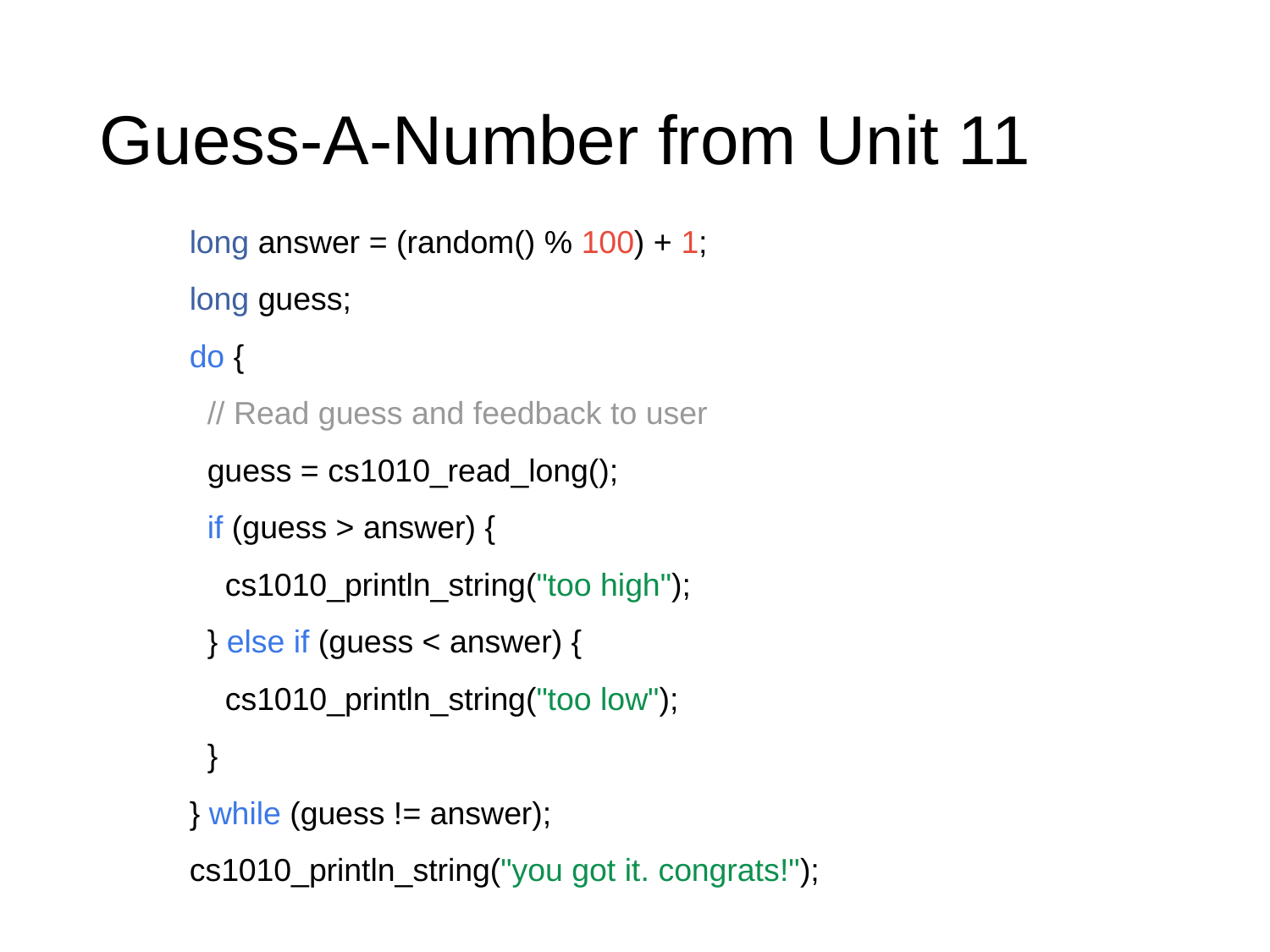

Guess-A-Number from Unit 11
long answer = (random() % 100) + 1;
long guess;
do {
  // Read guess and feedback to user
  guess = cs1010_read_long();
  if (guess > answer) {
    cs1010_println_string("too high");
  } else if (guess < answer) {
    cs1010_println_string("too low");
  }
} while (guess != answer);
cs1010_println_string("you got it. congrats!");